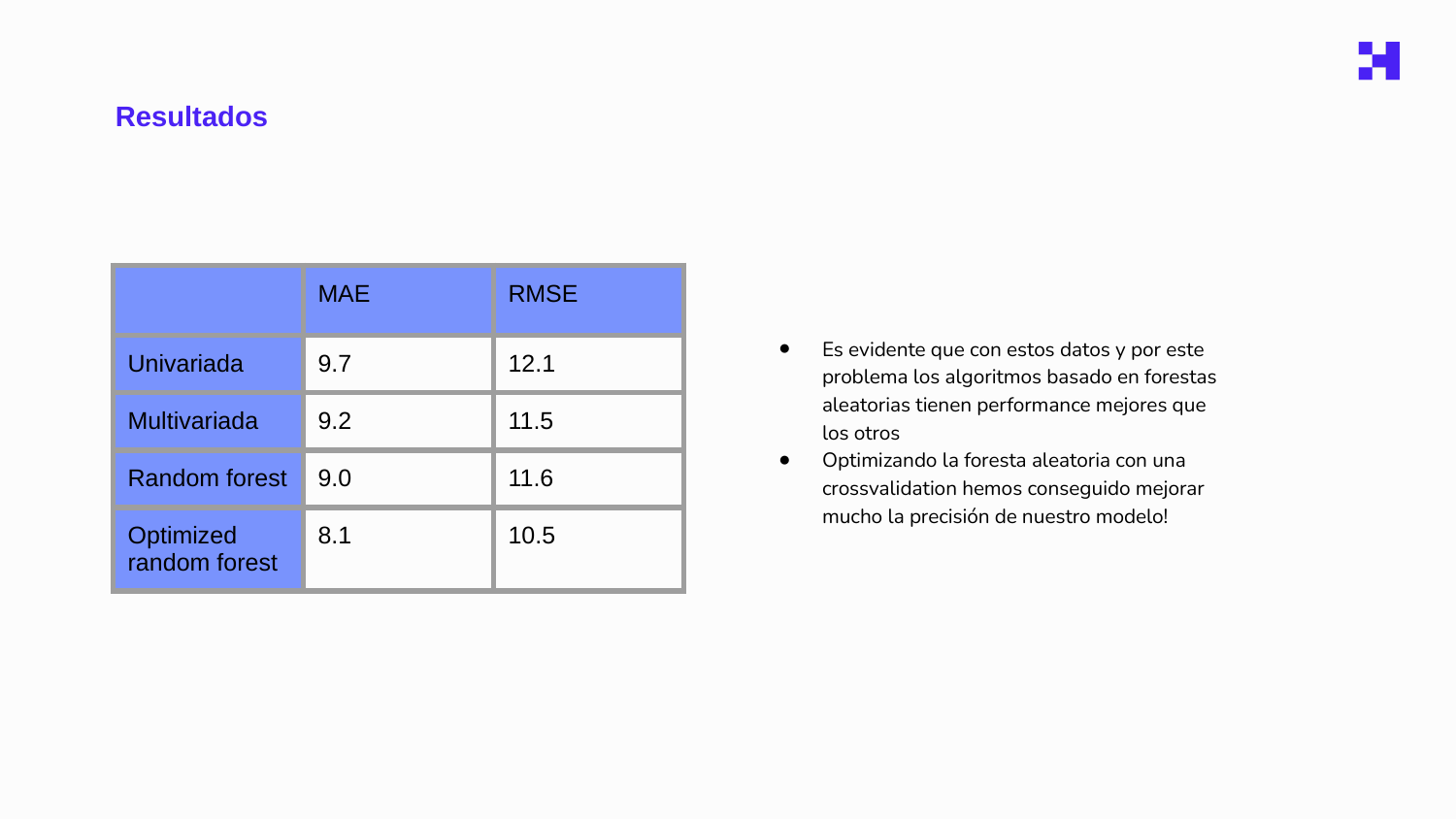

Resultados
|  | MAE | RMSE |
| --- | --- | --- |
| Univariada | 9.7 | 12.1 |
| Multivariada | 9.2 | 11.5 |
| Random forest | 9.0 | 11.6 |
| Optimized random forest | 8.1 | 10.5 |
Es evidente que con estos datos y por este problema los algoritmos basado en forestas aleatorias tienen performance mejores que los otros
Optimizando la foresta aleatoria con una crossvalidation hemos conseguido mejorar mucho la precisión de nuestro modelo!